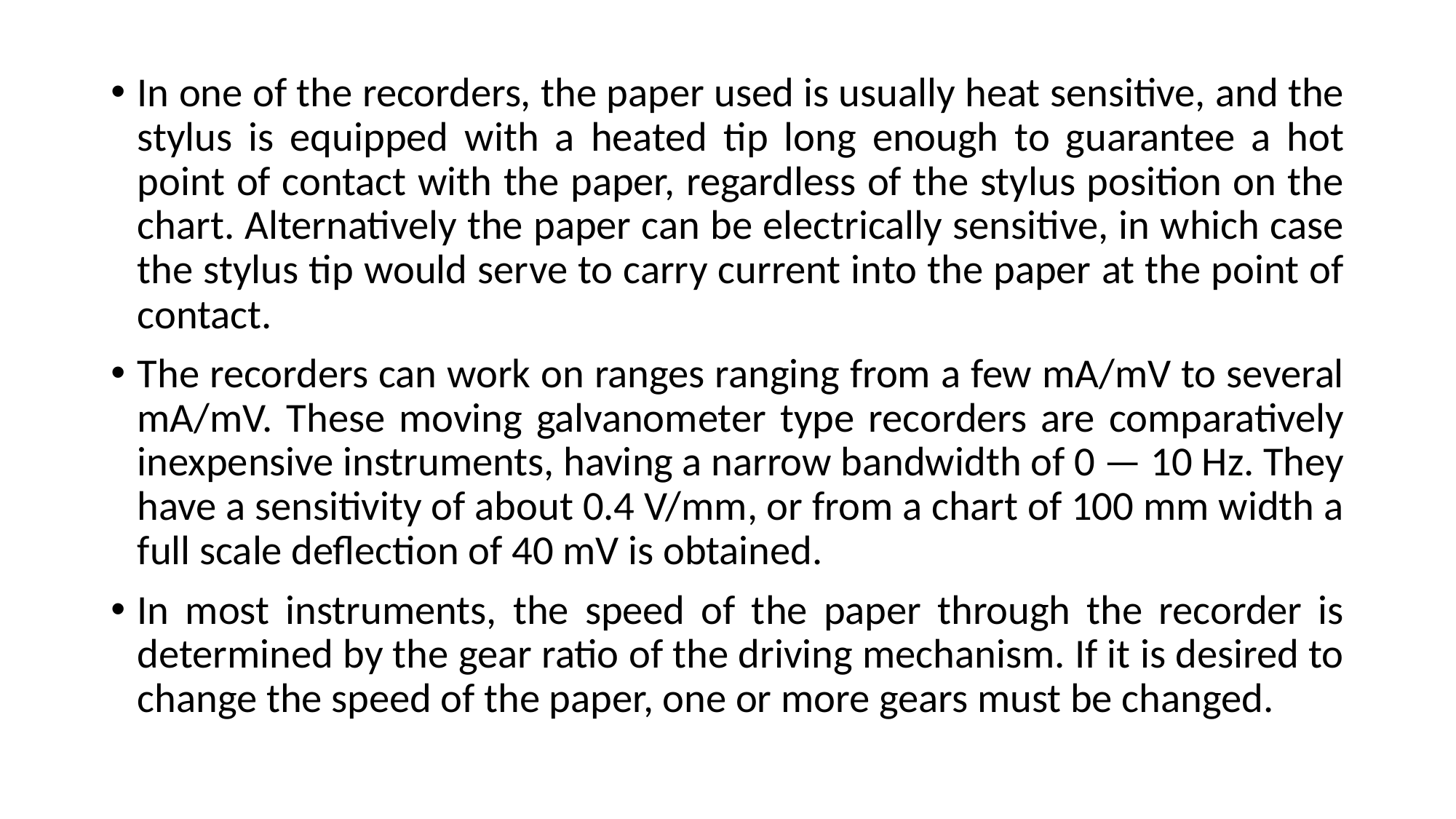

In one of the recorders, the paper used is usually heat sensitive, and the stylus is equipped with a heated tip long enough to guarantee a hot point of contact with the paper, regardless of the stylus position on the chart. Alternatively the paper can be electrically sensitive, in which case the stylus tip would serve to carry current into the paper at the point of contact.
The recorders can work on ranges ranging from a few mA/mV to several mA/mV. These moving galvanometer type recorders are comparatively inexpensive instruments, having a narrow bandwidth of 0 — 10 Hz. They have a sensitivity of about 0.4 V/mm, or from a chart of 100 mm width a full scale deflection of 40 mV is obtained.
In most instruments, the speed of the paper through the recorder is determined by the gear ratio of the driving mechanism. If it is desired to change the speed of the paper, one or more gears must be changed.